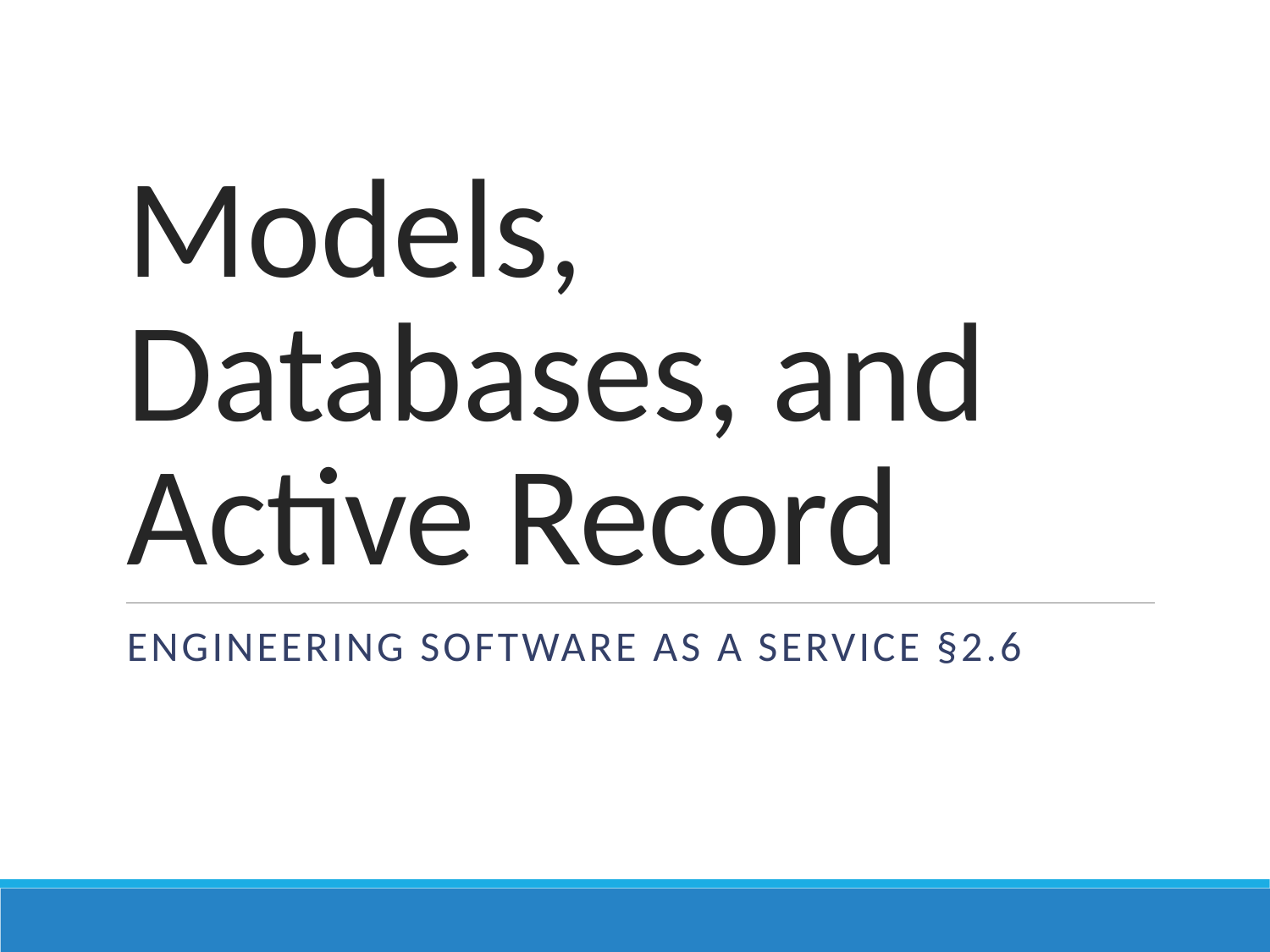

# Models, Databases, and Active Record
Engineering Software as a Service §2.6